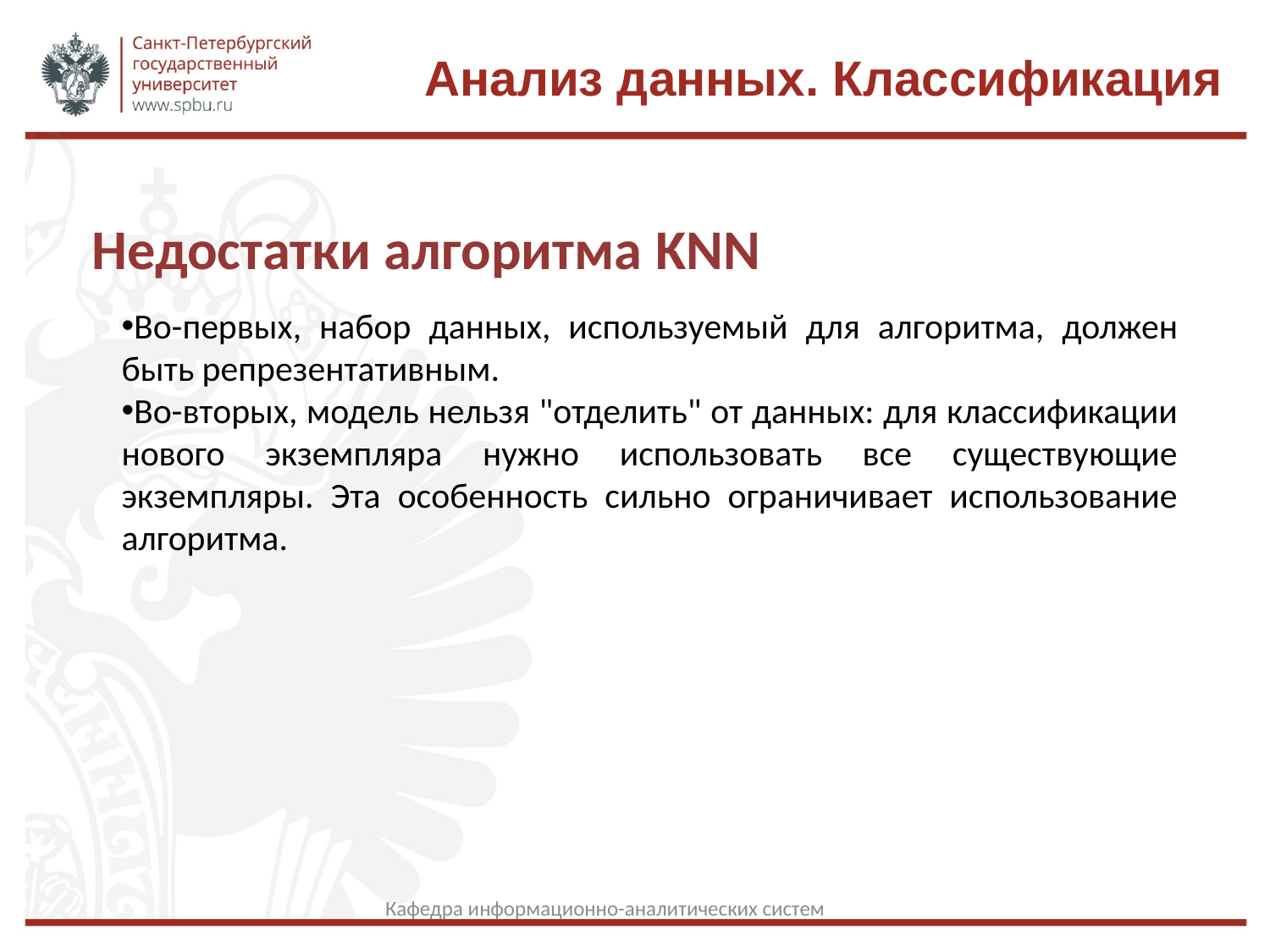

Анализ данных. Классификация

Недостатки алгоритма KNN

Во-первых, набор данных, используемый для алгоритма, должен быть репрезентативным.
Во-вторых, модель нельзя "отделить" от данных: для классификации нового экземпляра нужно использовать все существующие экземпляры. Эта особенность сильно ограничивает использование алгоритма.

Кафедра информационно-аналитических систем